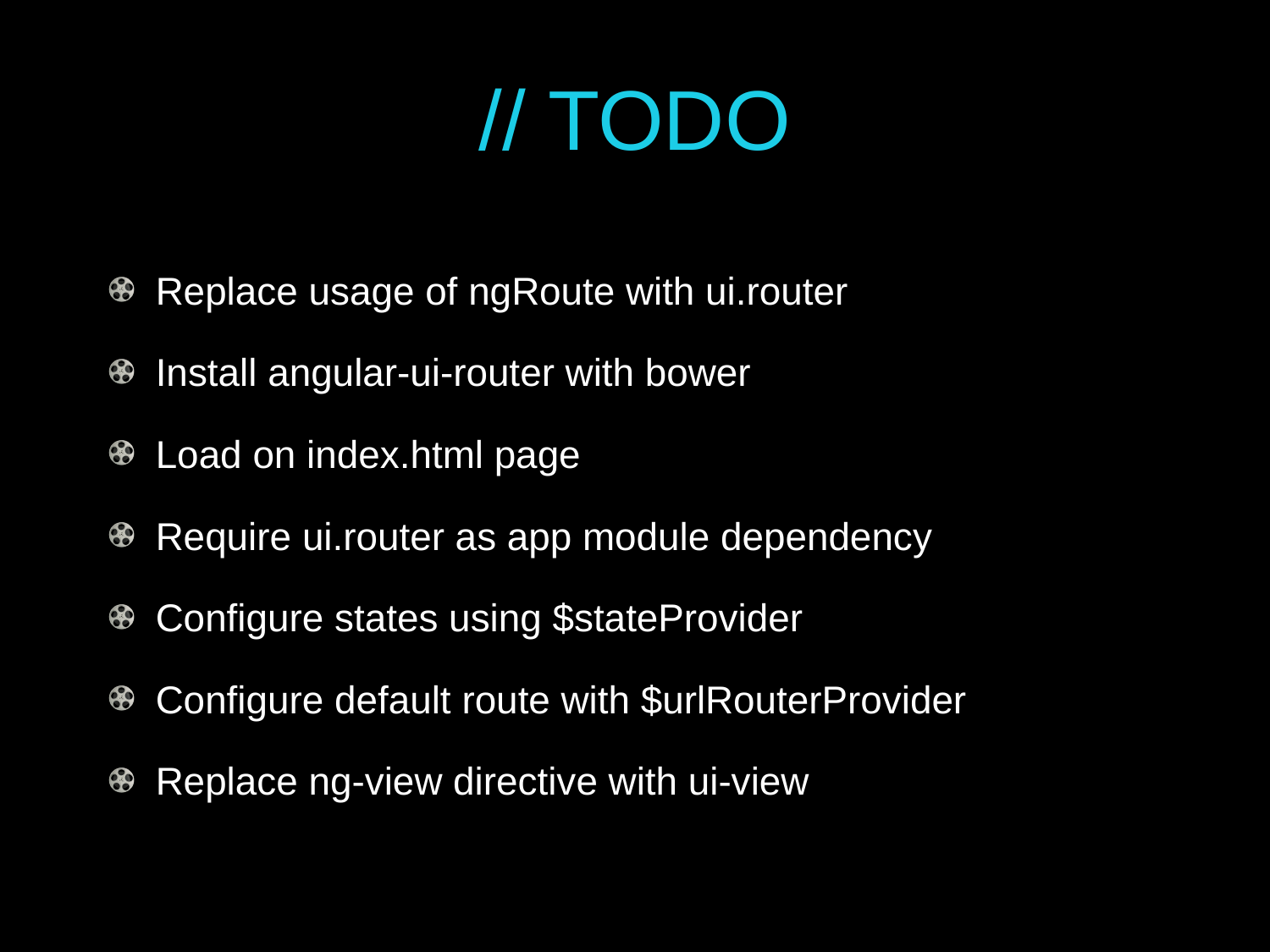

# // TODO
Replace usage of ngRoute with ui.router
Install angular-ui-router with bower
Load on index.html page
Require ui.router as app module dependency
Configure states using $stateProvider
Configure default route with $urlRouterProvider
Replace ng-view directive with ui-view